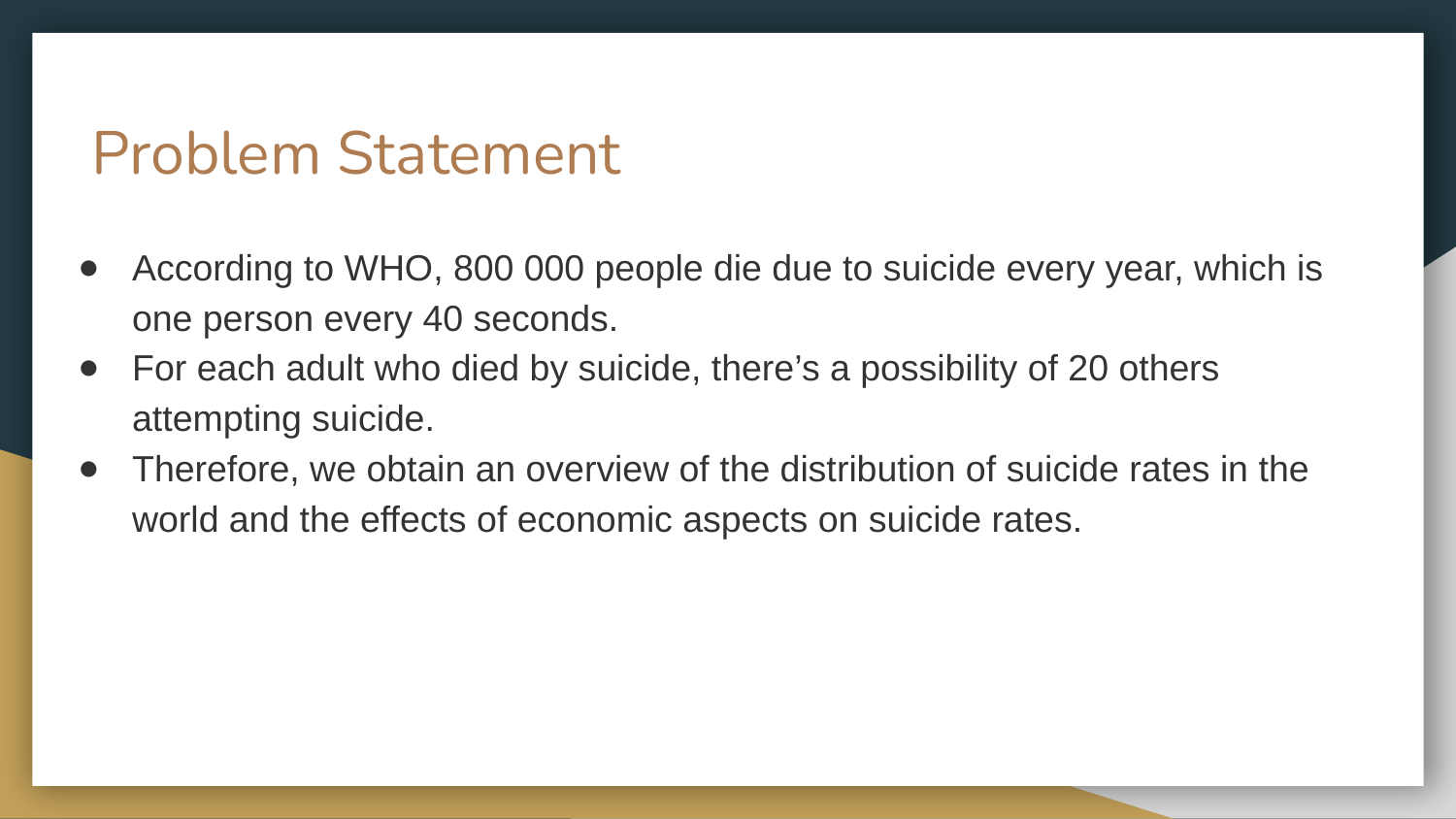

# Problem Statement
According to WHO, 800 000 people die due to suicide every year, which is one person every 40 seconds.
For each adult who died by suicide, there’s a possibility of 20 others attempting suicide.
Therefore, we obtain an overview of the distribution of suicide rates in the world and the effects of economic aspects on suicide rates.